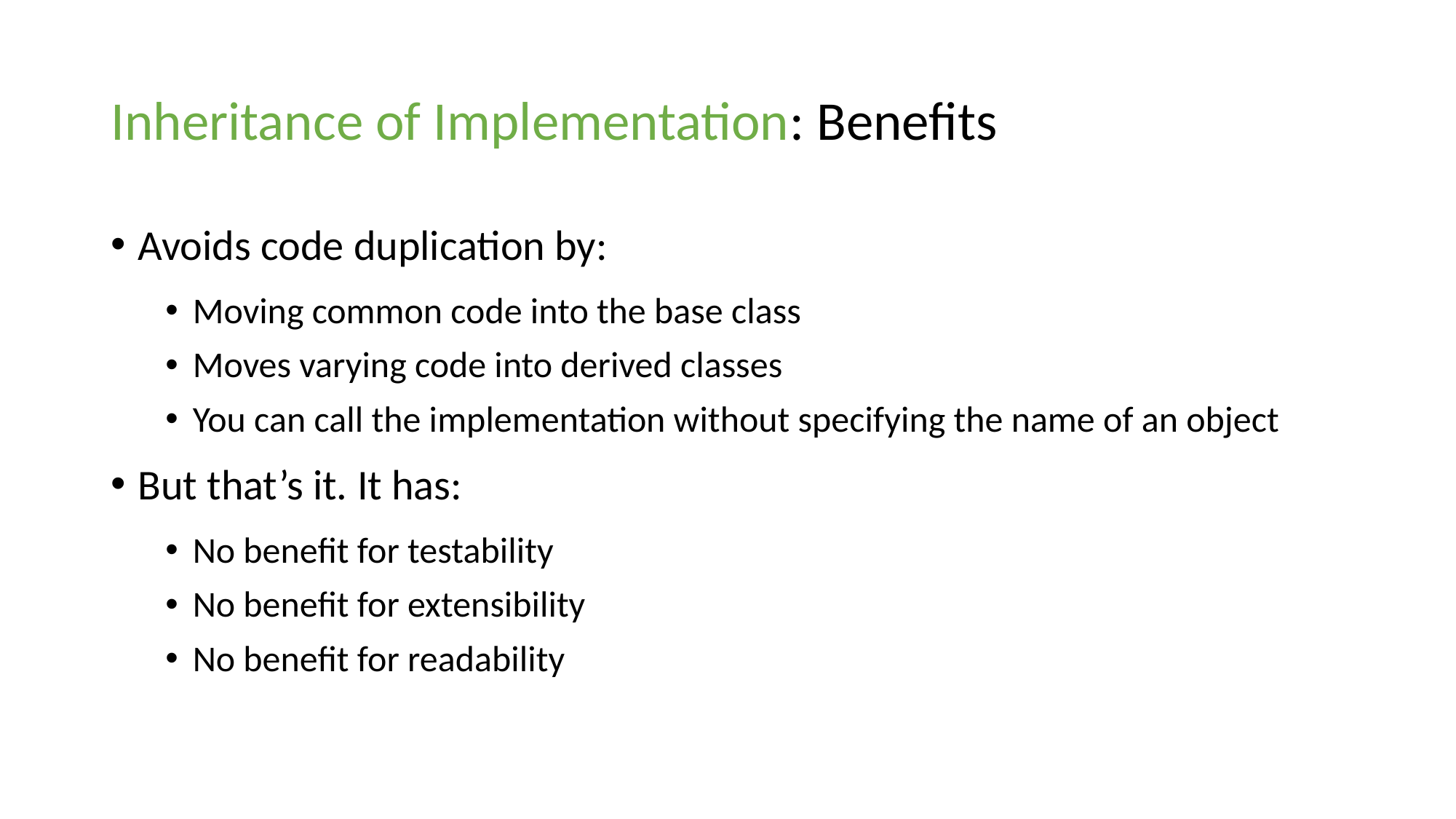

# Inheritance of Implementation: Benefits
Avoids code duplication by:
Moving common code into the base class
Moves varying code into derived classes
You can call the implementation without specifying the name of an object
But that’s it. It has:
No benefit for testability
No benefit for extensibility
No benefit for readability